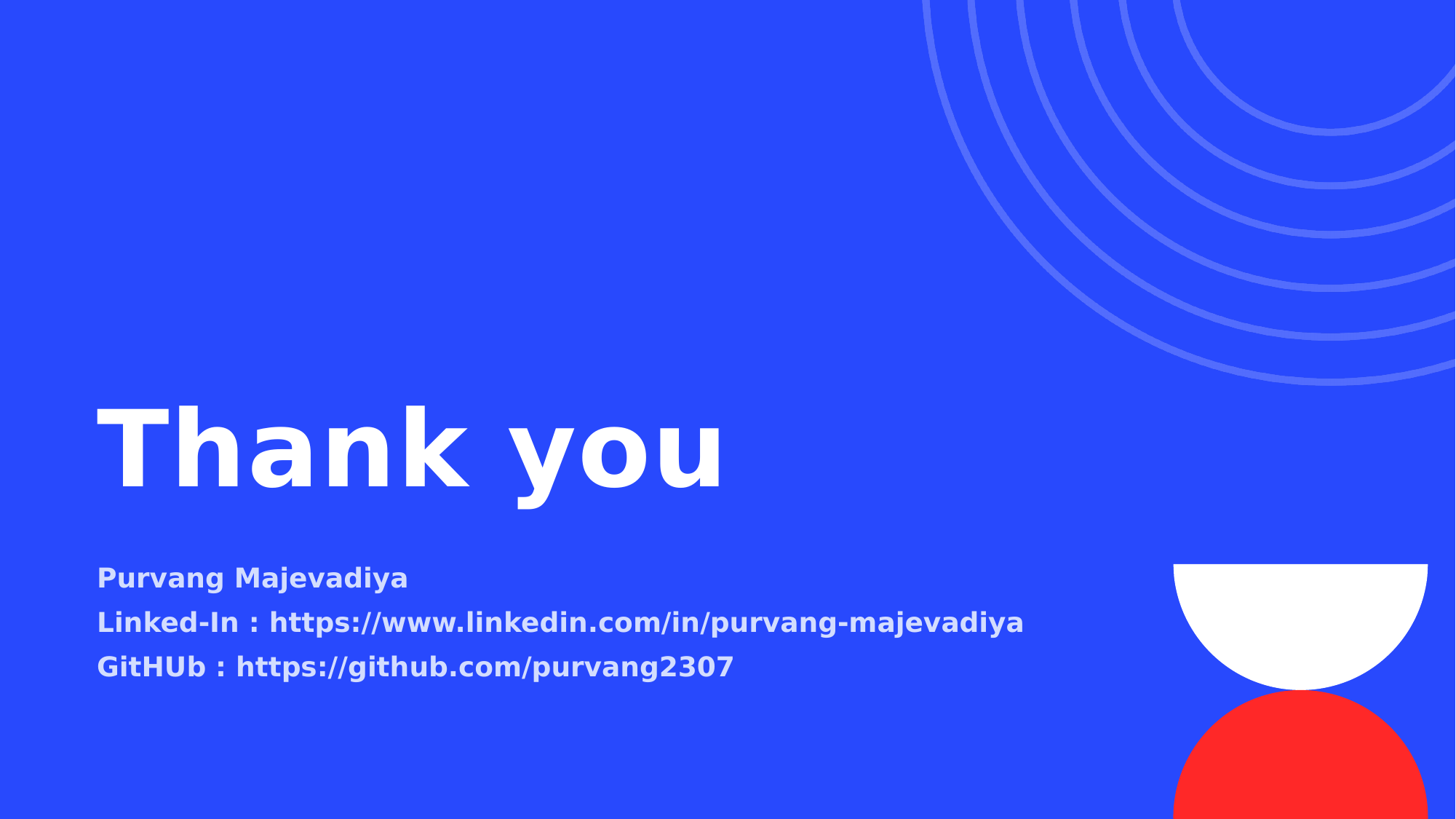

# Thank you
Purvang Majevadiya
Linked-In : https://www.linkedin.com/in/purvang-majevadiya
GitHUb : https://github.com/purvang2307